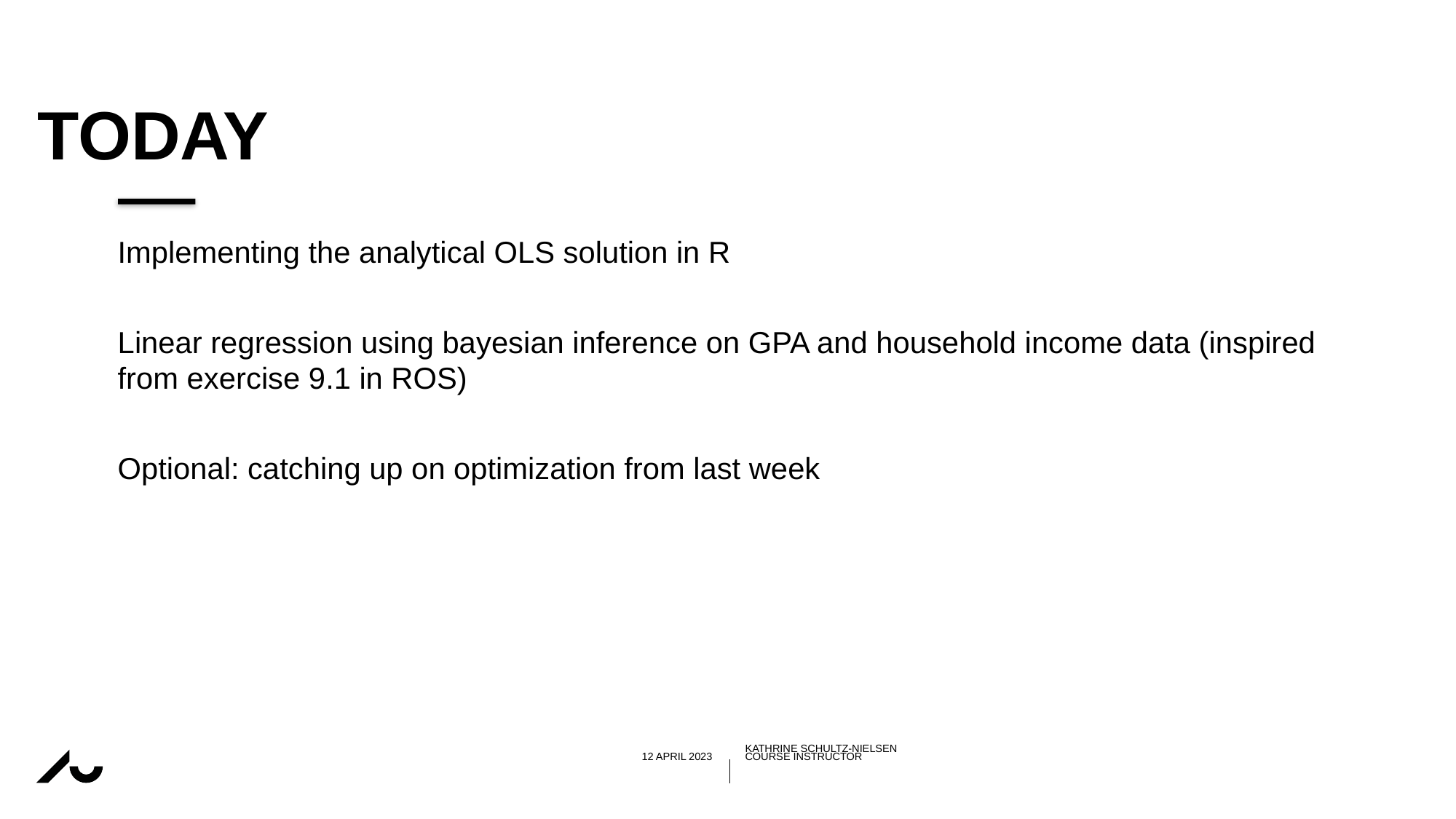

# TODAY
Implementing the analytical OLS solution in R

Linear regression using bayesian inference on GPA and household income data (inspired from exercise 9.1 in ROS)

Optional: catching up on optimization from last week

18/04/202308/02/2023